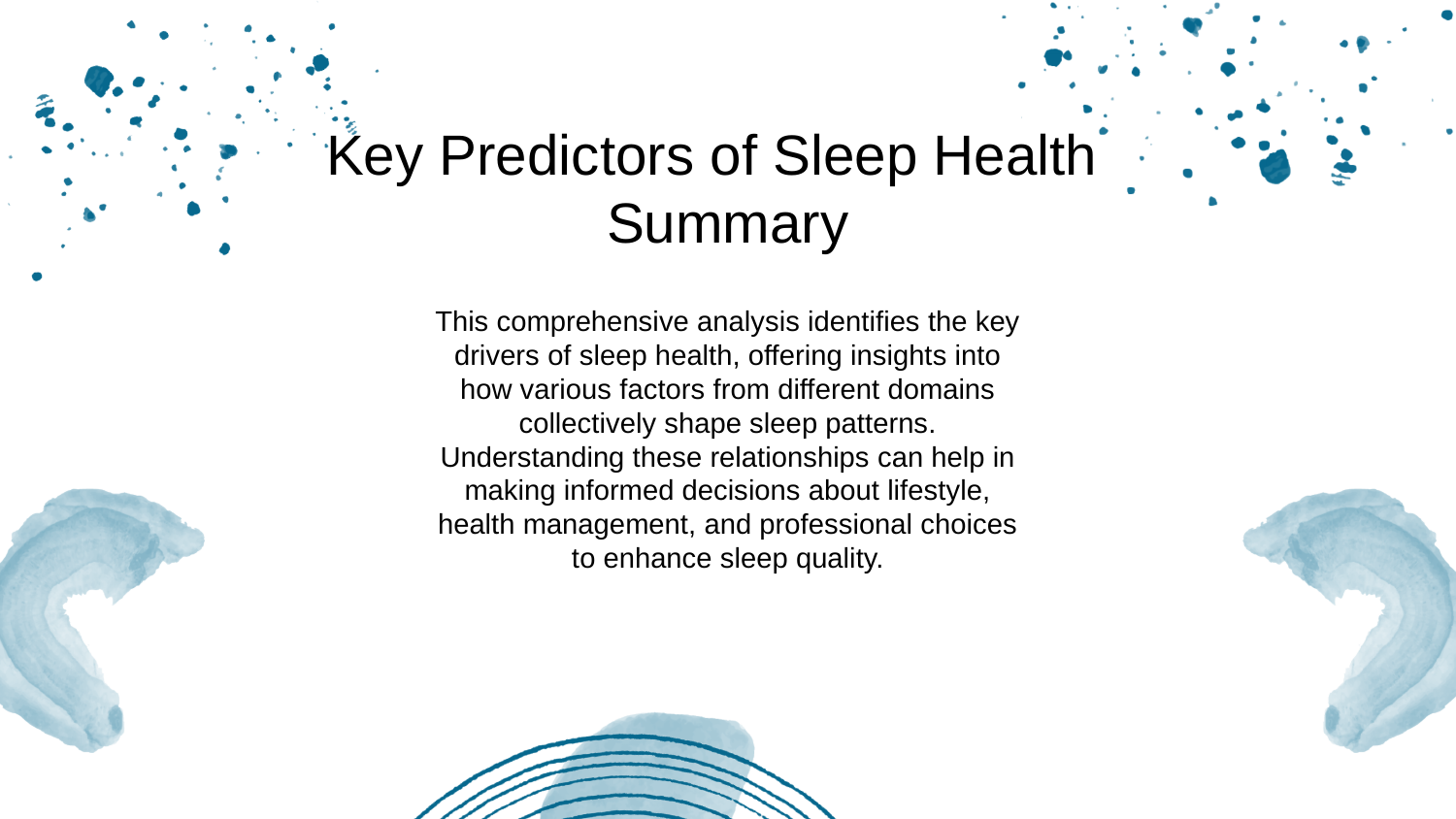

Key Predictors of Sleep Health
Summary

This comprehensive analysis identifies the key drivers of sleep health, offering insights into how various factors from different domains collectively shape sleep patterns. Understanding these relationships can help in making informed decisions about lifestyle, health management, and professional choices to enhance sleep quality.